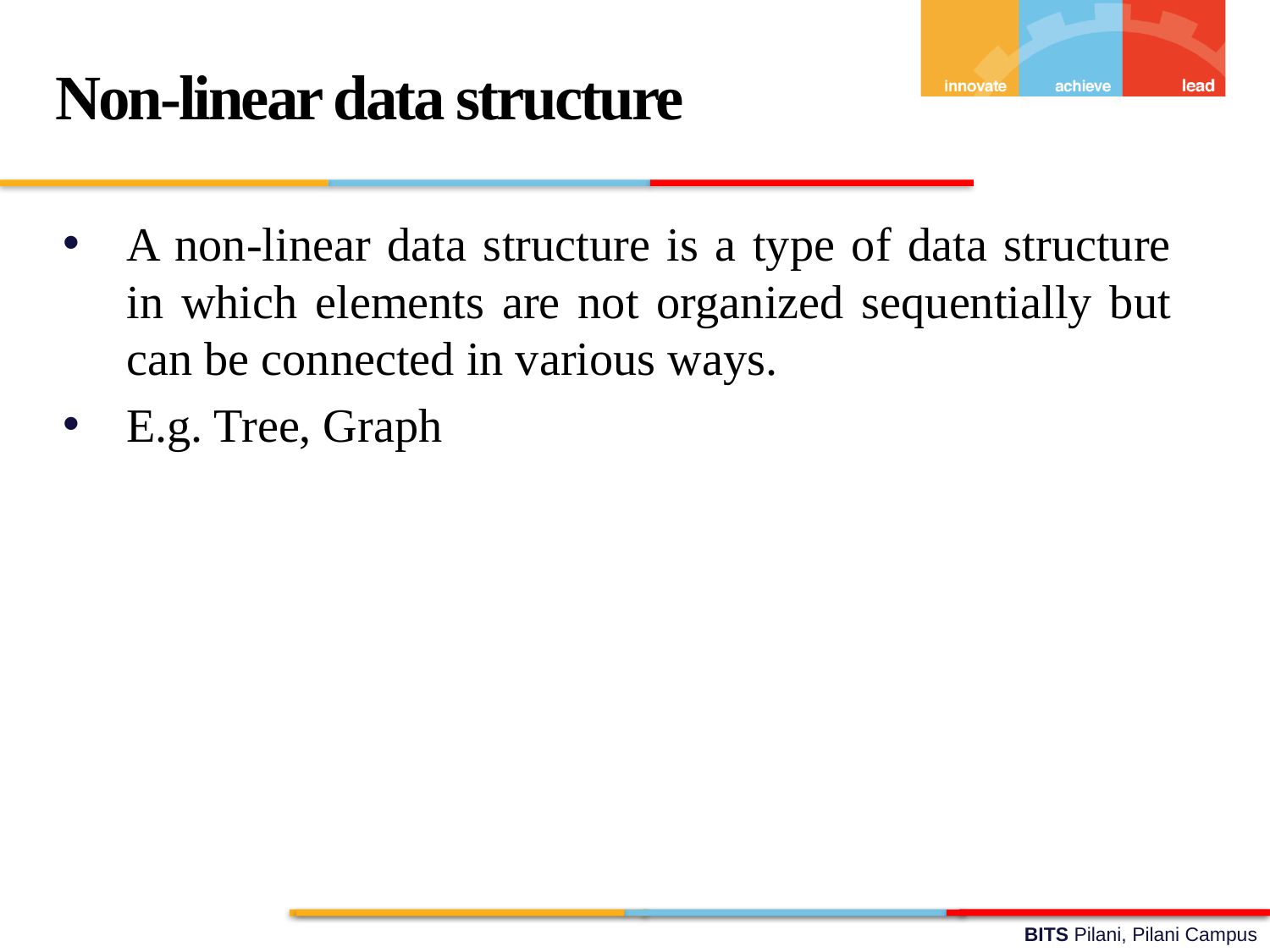

Non-linear data structure
A non-linear data structure is a type of data structure in which elements are not organized sequentially but can be connected in various ways.
E.g. Tree, Graph